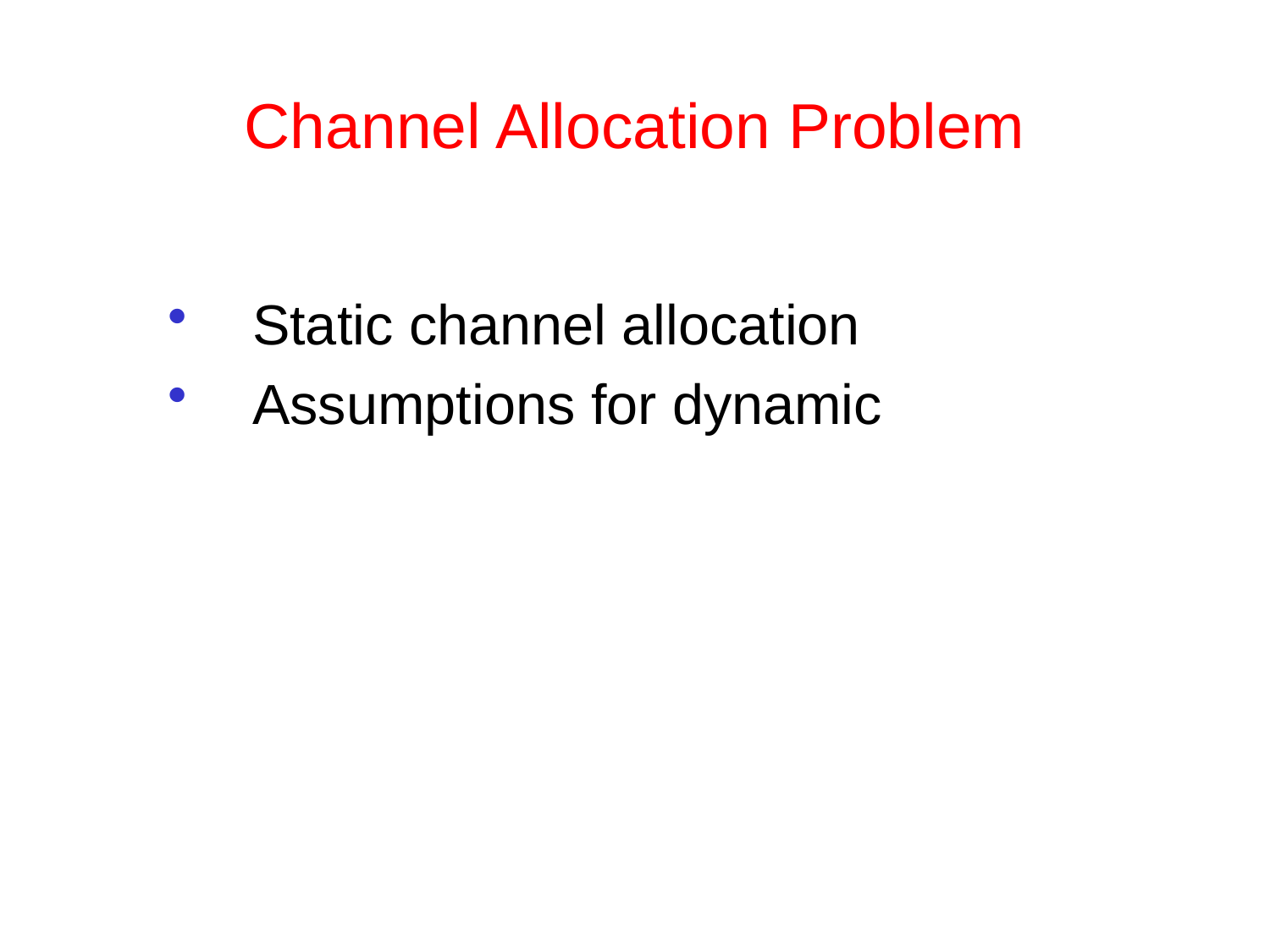

# Channel Allocation Problem
Static channel allocation
Assumptions for dynamic